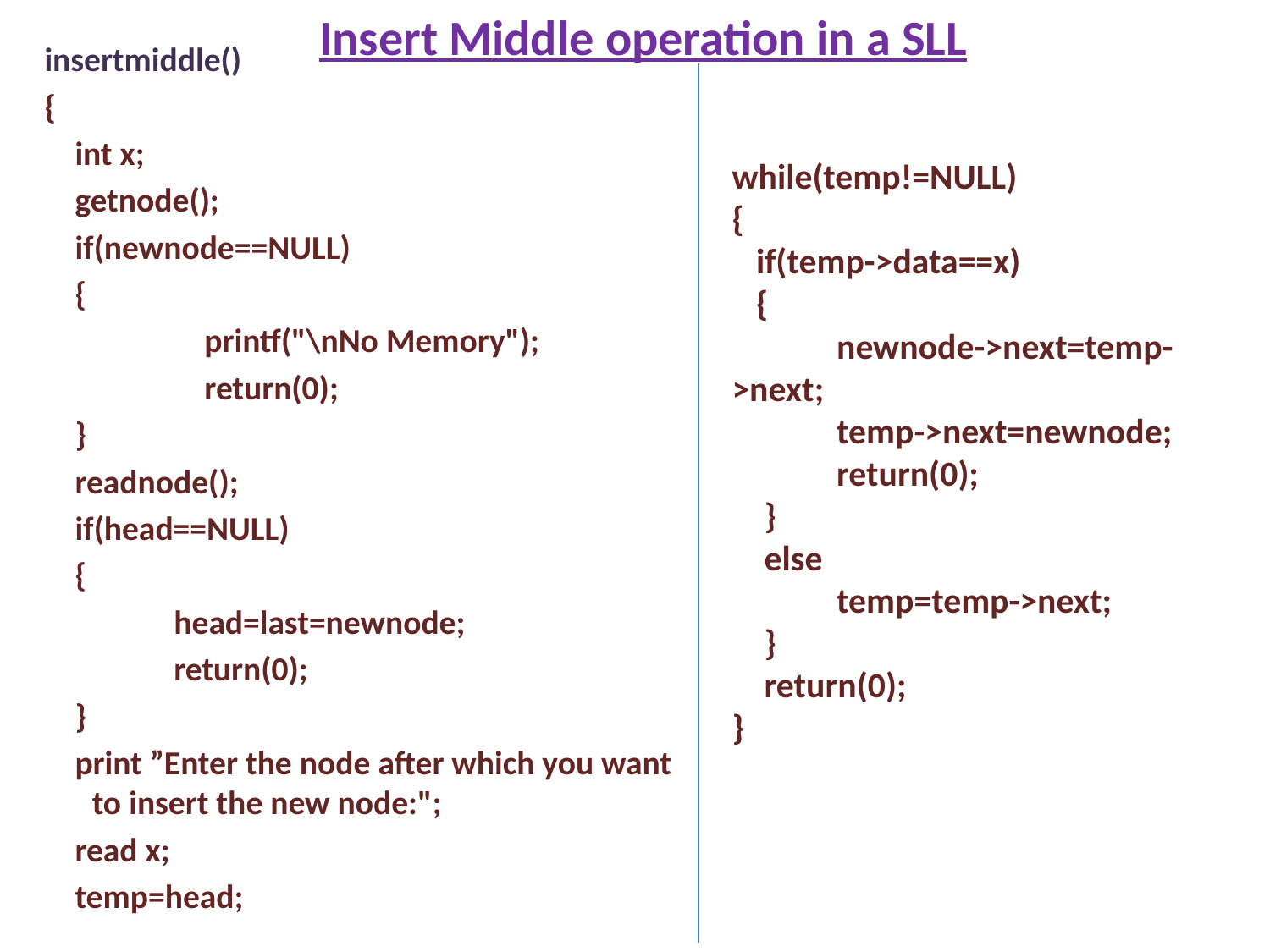

Insert Middle operation in a SLL
insertmiddle()
{
    int x;
    getnode();
    if(newnode==NULL)
    {
                     printf("\nNo Memory");
                     return(0);
    }
    readnode();
    if(head==NULL)
    {
                 head=last=newnode;
                 return(0);
    }
    print ”Enter the node after which you want to insert the new node:";
    read x;
    temp=head;
while(temp!=NULL)
{
   if(temp->data==x)
   {
             newnode->next=temp->next;
             temp->next=newnode;
             return(0);
    }
    else
             temp=temp->next;
    }
    return(0);
}